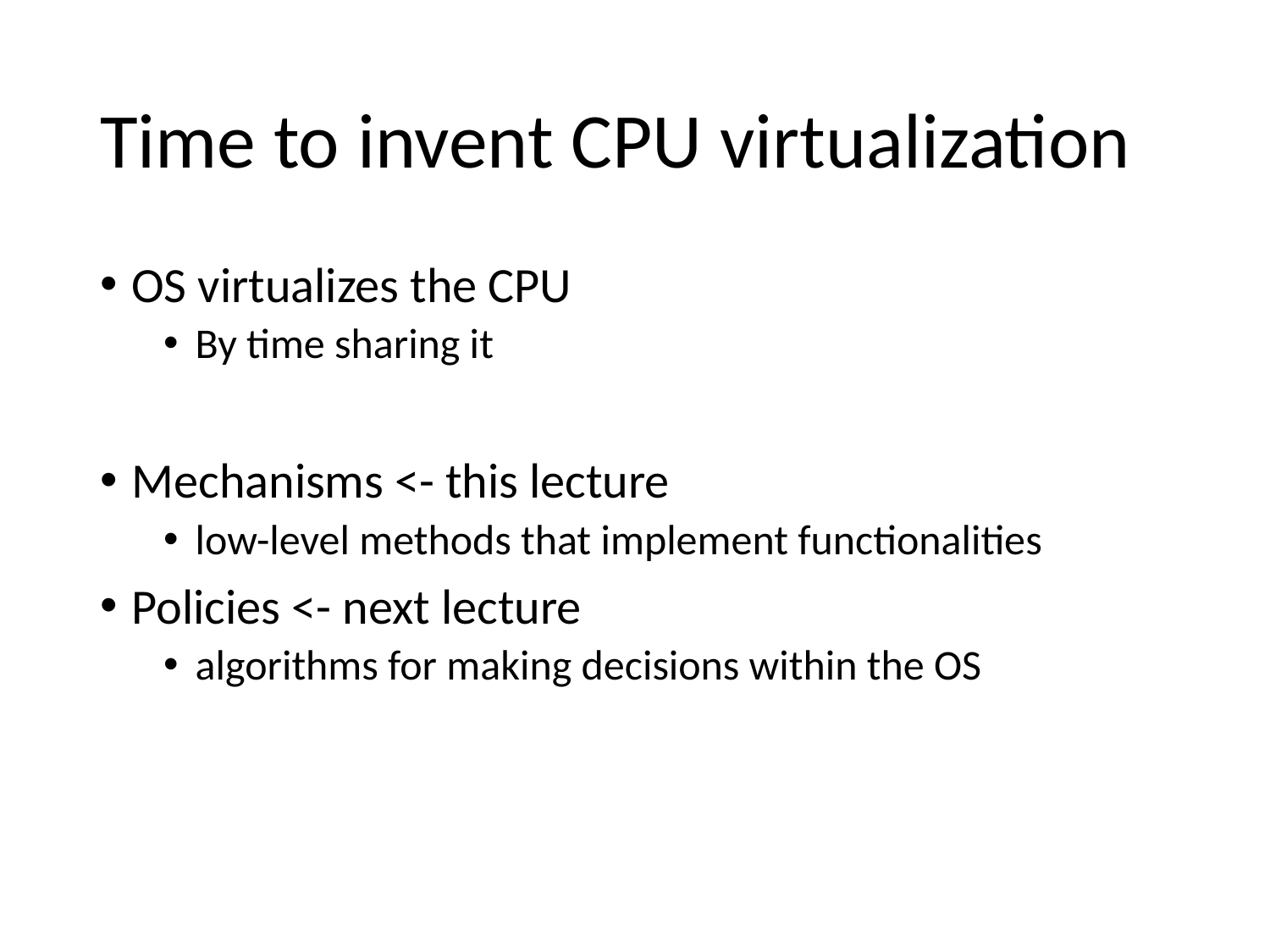

# Time to invent CPU virtualization
OS virtualizes the CPU
By time sharing it

Mechanisms <- this lecture
low-level methods that implement functionalities
Policies <- next lecture
algorithms for making decisions within the OS